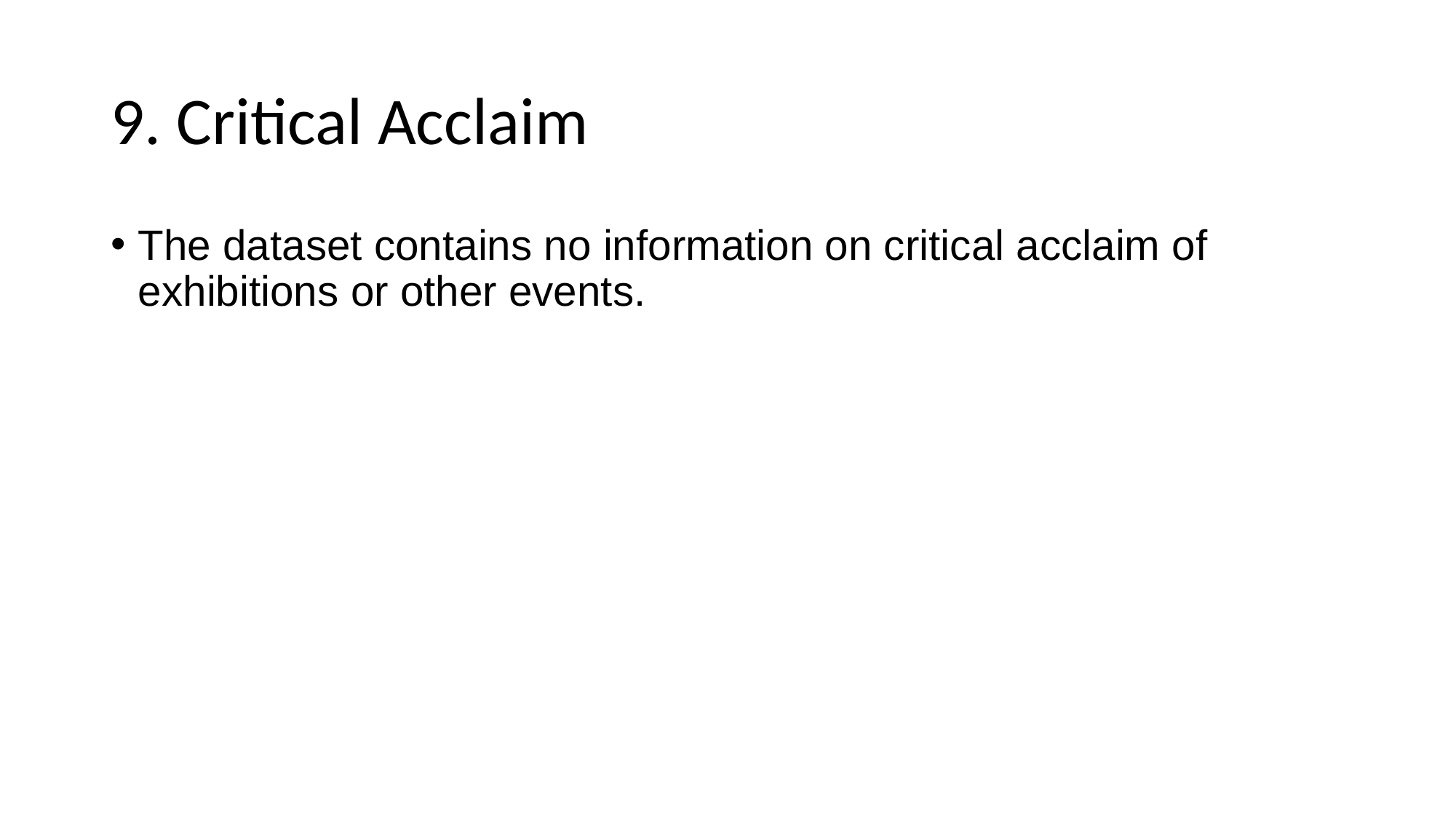

# 9. Critical Acclaim
The dataset contains no information on critical acclaim of exhibitions or other events.